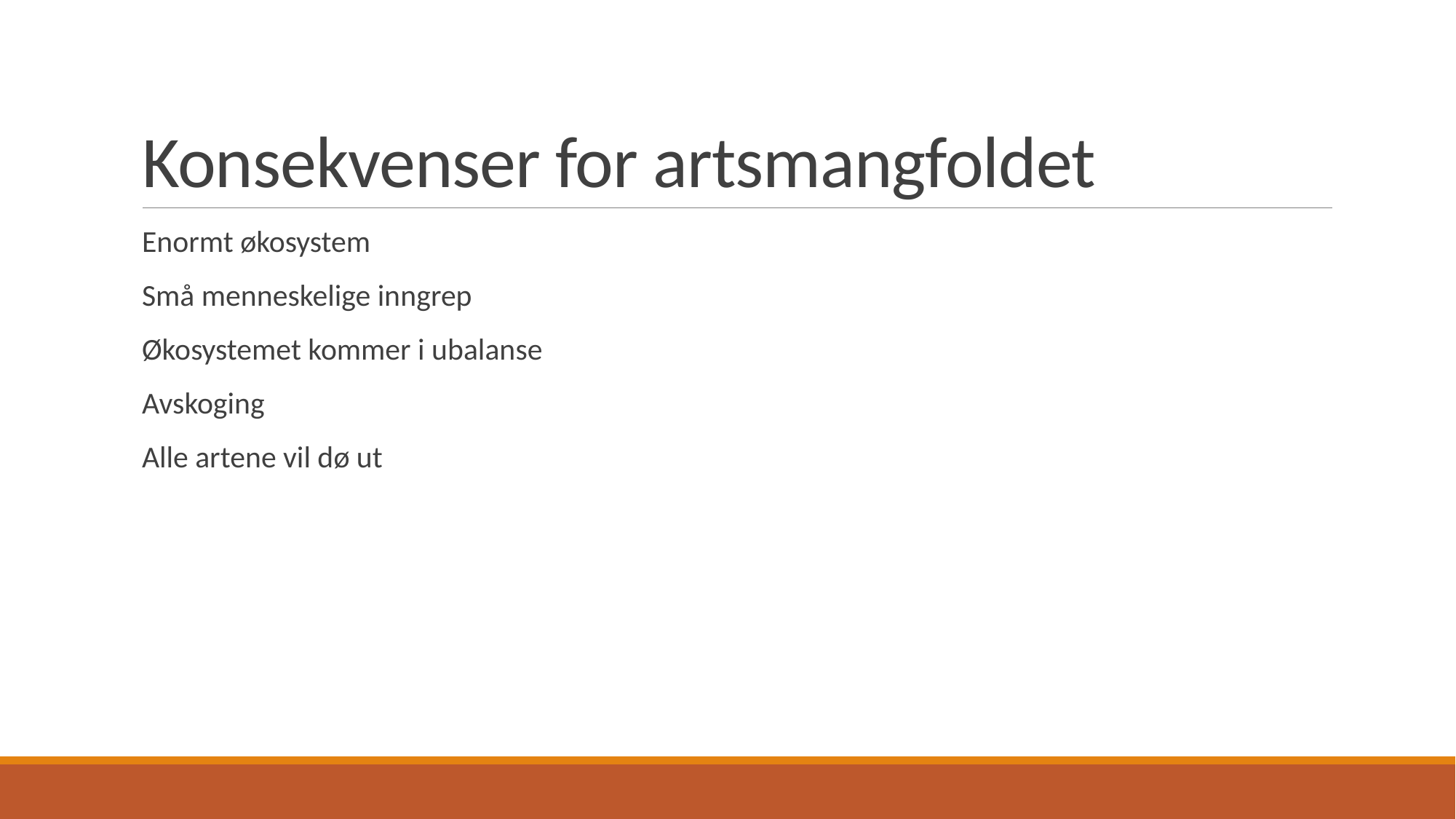

# Konsekvenser for artsmangfoldet
Enormt økosystem
Små menneskelige inngrep
Økosystemet kommer i ubalanse
Avskoging
Alle artene vil dø ut